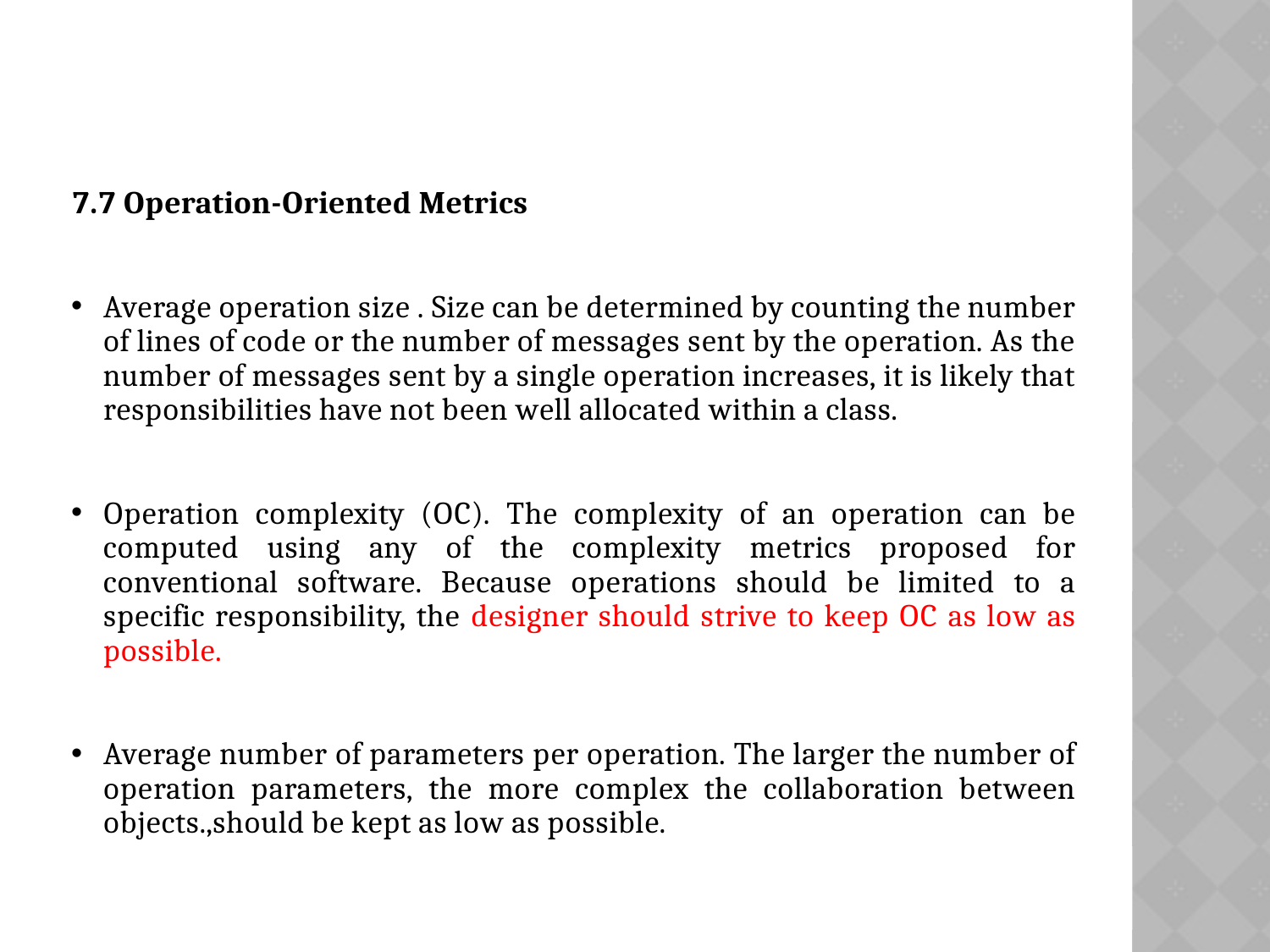

# 7.7 Operation-Oriented Metrics

Average operation size . Size can be determined by counting the number of lines of code or the number of messages sent by the operation. As the number of messages sent by a single operation increases, it is likely that responsibilities have not been well allocated within a class.

Operation complexity (OC). The complexity of an operation can be computed using any of the complexity metrics proposed for conventional software. Because operations should be limited to a specific responsibility, the designer should strive to keep OC as low as possible.

Average number of parameters per operation. The larger the number of operation parameters, the more complex the collaboration between objects.,should be kept as low as possible.